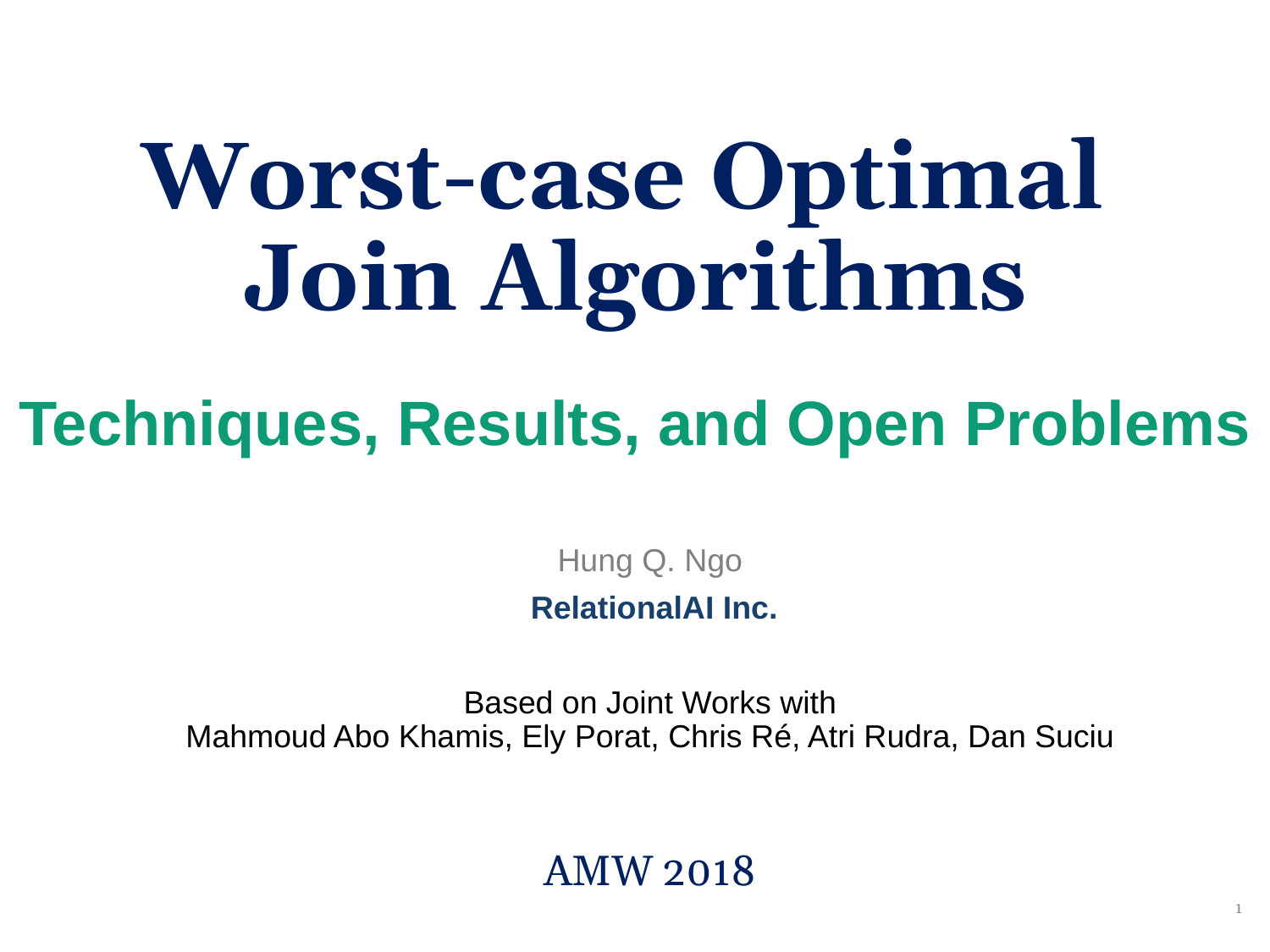

# Worst-case Optimal Join Algorithms Techniques, Results, and Open Problems
Hung Q. Ngo
 RelationalAI Inc.

Based on Joint Works with
Mahmoud Abo Khamis, Ely Porat, Chris Ré, Atri Rudra, Dan Suciu
AMW 2018
1